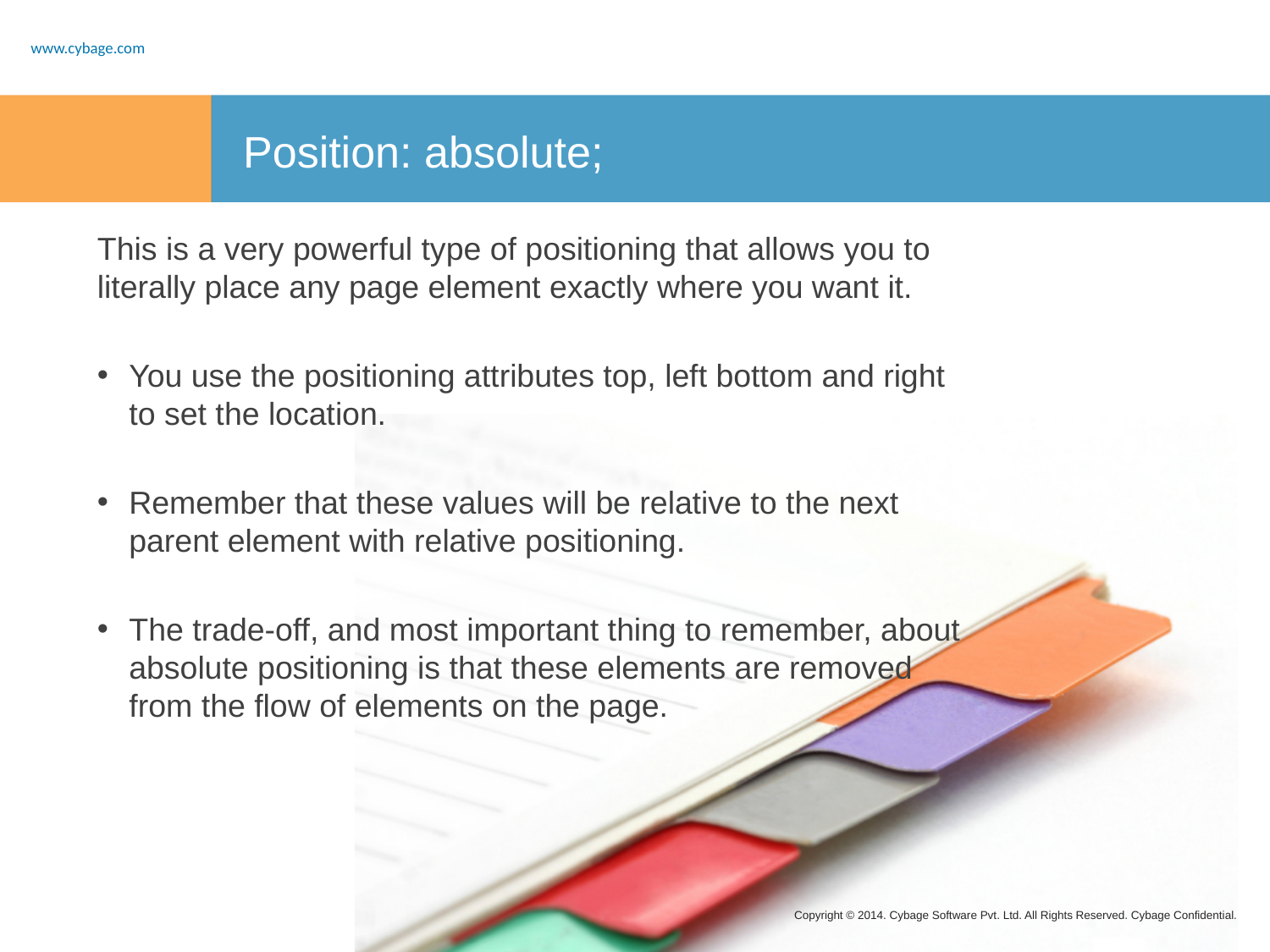

# Position: absolute;
This is a very powerful type of positioning that allows you to literally place any page element exactly where you want it.

You use the positioning attributes top, left bottom and right to set the location.

Remember that these values will be relative to the next parent element with relative positioning.

The trade-off, and most important thing to remember, about absolute positioning is that these elements are removed from the flow of elements on the page.